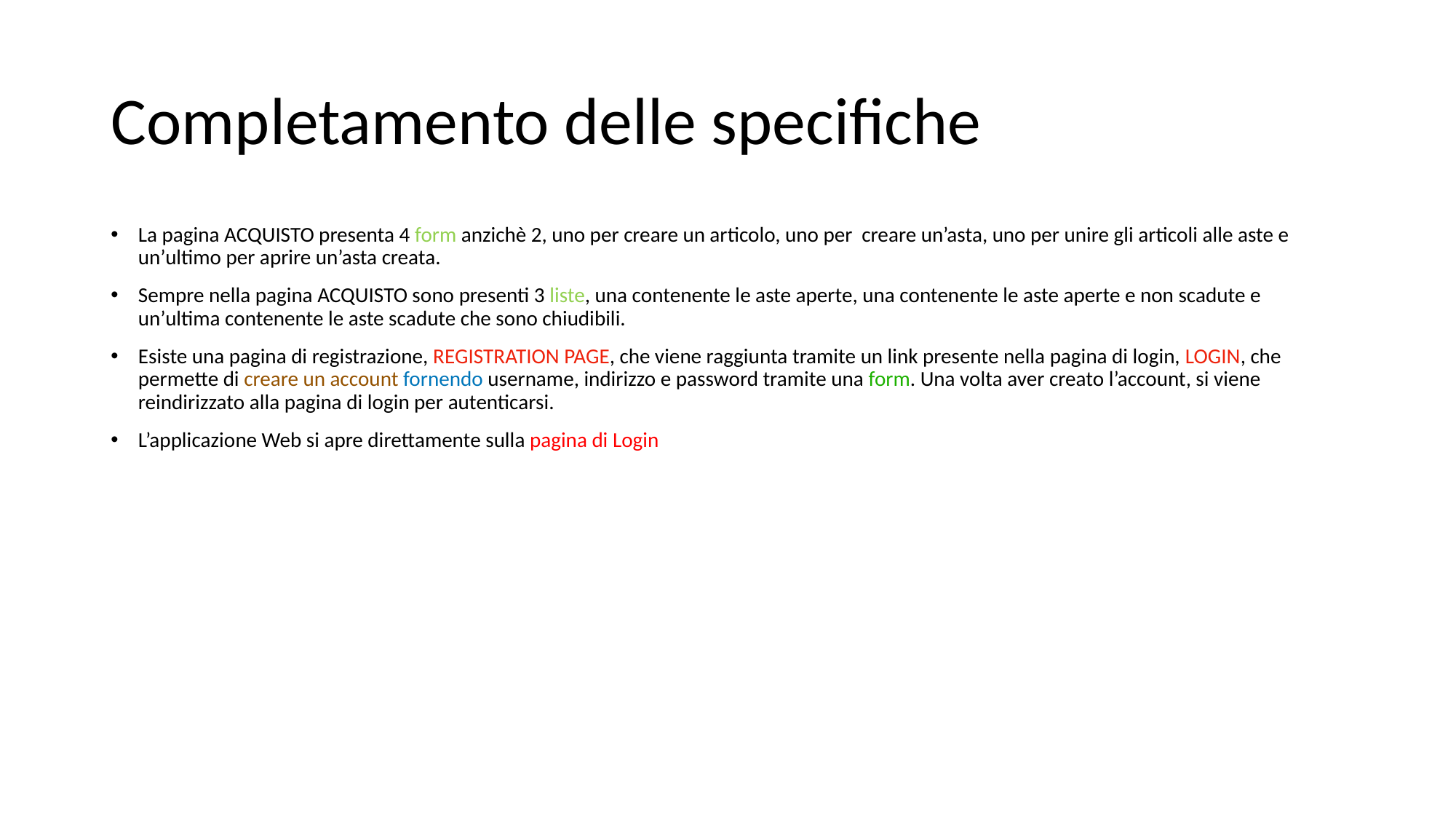

# Completamento delle specifiche
La pagina ACQUISTO presenta 4 form anzichè 2, uno per creare un articolo, uno per  creare un’asta, uno per unire gli articoli alle aste e un’ultimo per aprire un’asta creata.
Sempre nella pagina ACQUISTO sono presenti 3 liste, una contenente le aste aperte, una contenente le aste aperte e non scadute e un’ultima contenente le aste scadute che sono chiudibili.
Esiste una pagina di registrazione, REGISTRATION PAGE, che viene raggiunta tramite un link presente nella pagina di login, LOGIN, che permette di creare un account fornendo username, indirizzo e password tramite una form. Una volta aver creato l’account, si viene reindirizzato alla pagina di login per autenticarsi.
L’applicazione Web si apre direttamente sulla pagina di Login